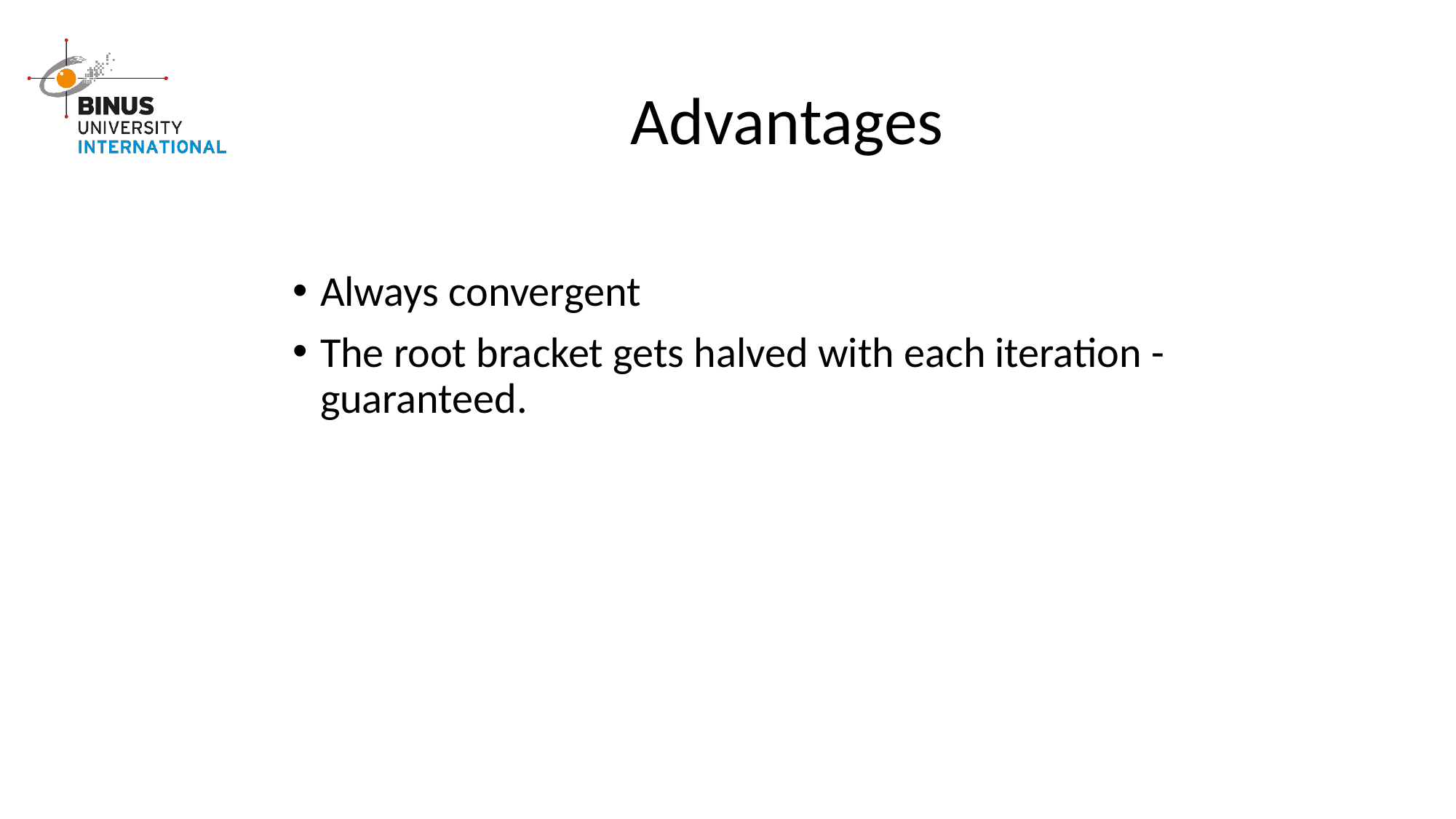

# Advantages
Always convergent
The root bracket gets halved with each iteration - guaranteed.